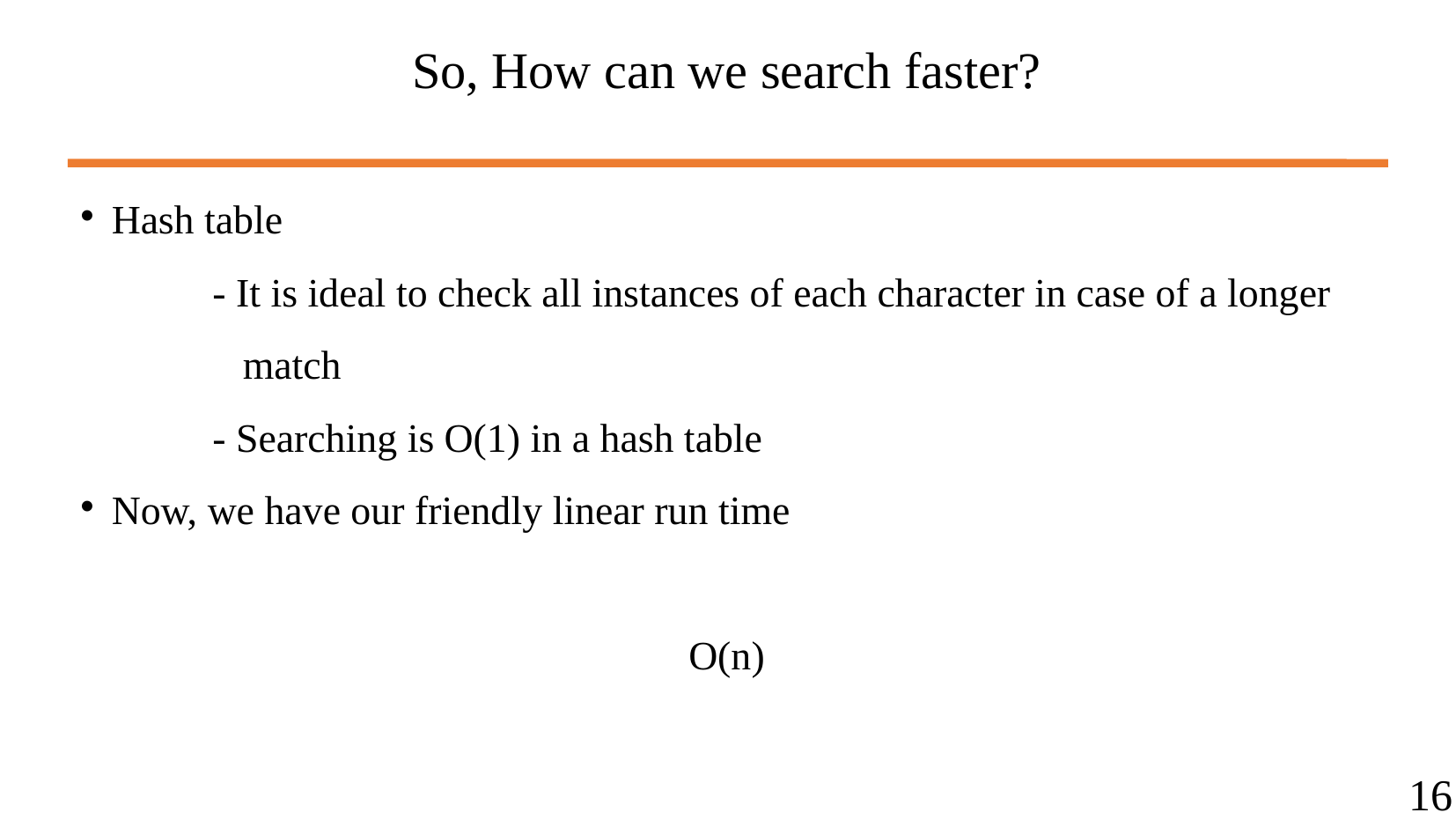

So, How can we search faster?

Hash table
	- It is ideal to check all instances of each character in case of a longer 	   match
	- Searching is O(1) in a hash table
Now, we have our friendly linear run time

O(n)
16